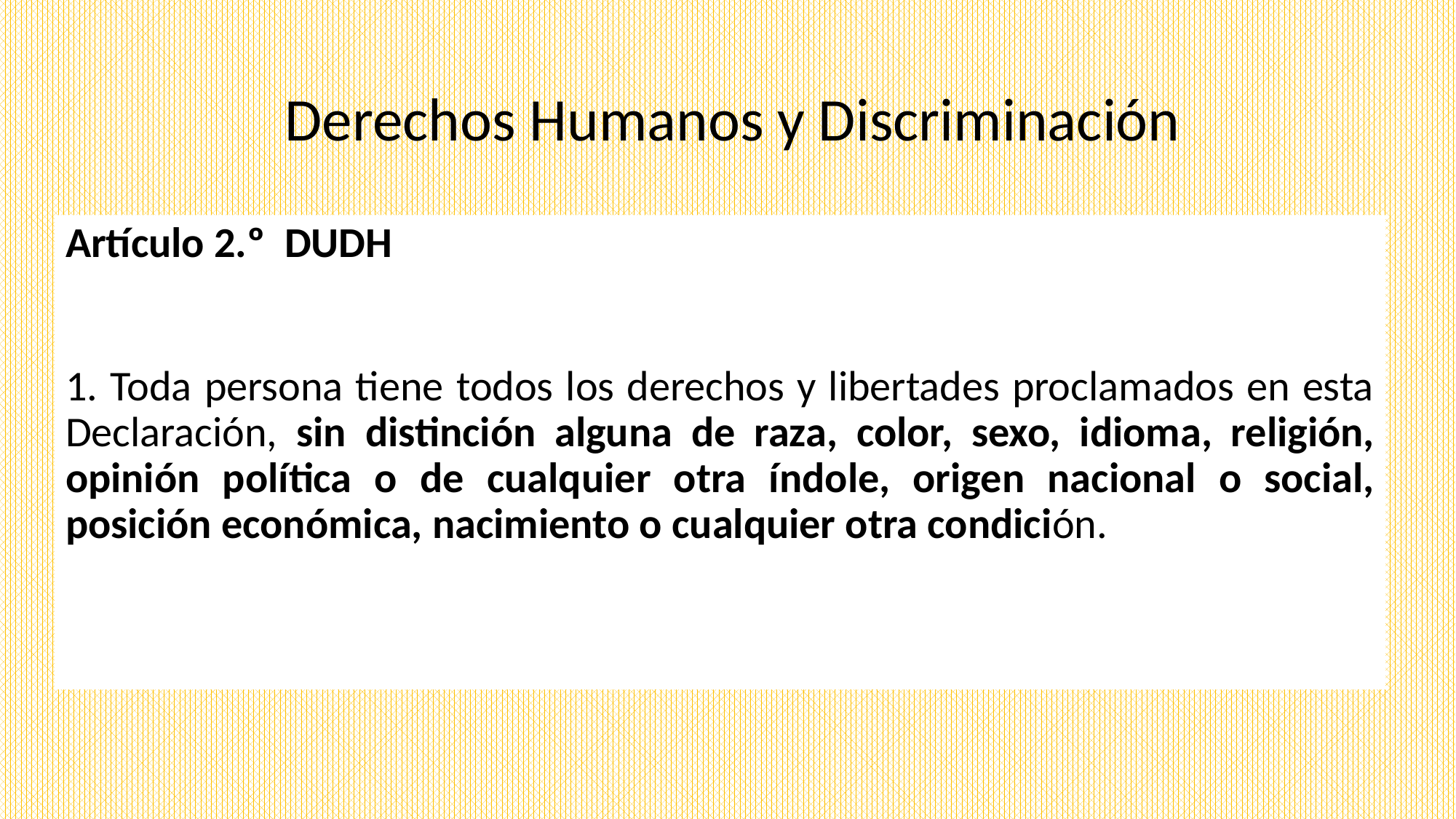

Derechos Humanos y Discriminación
Artículo 2.º  DUDH
1. Toda persona tiene todos los derechos y libertades proclamados en esta Declaración, sin distinción alguna de raza, color, sexo, idioma, religión, opinión política o de cualquier otra índole, origen nacional o social, posición económica, nacimiento o cualquier otra condición.